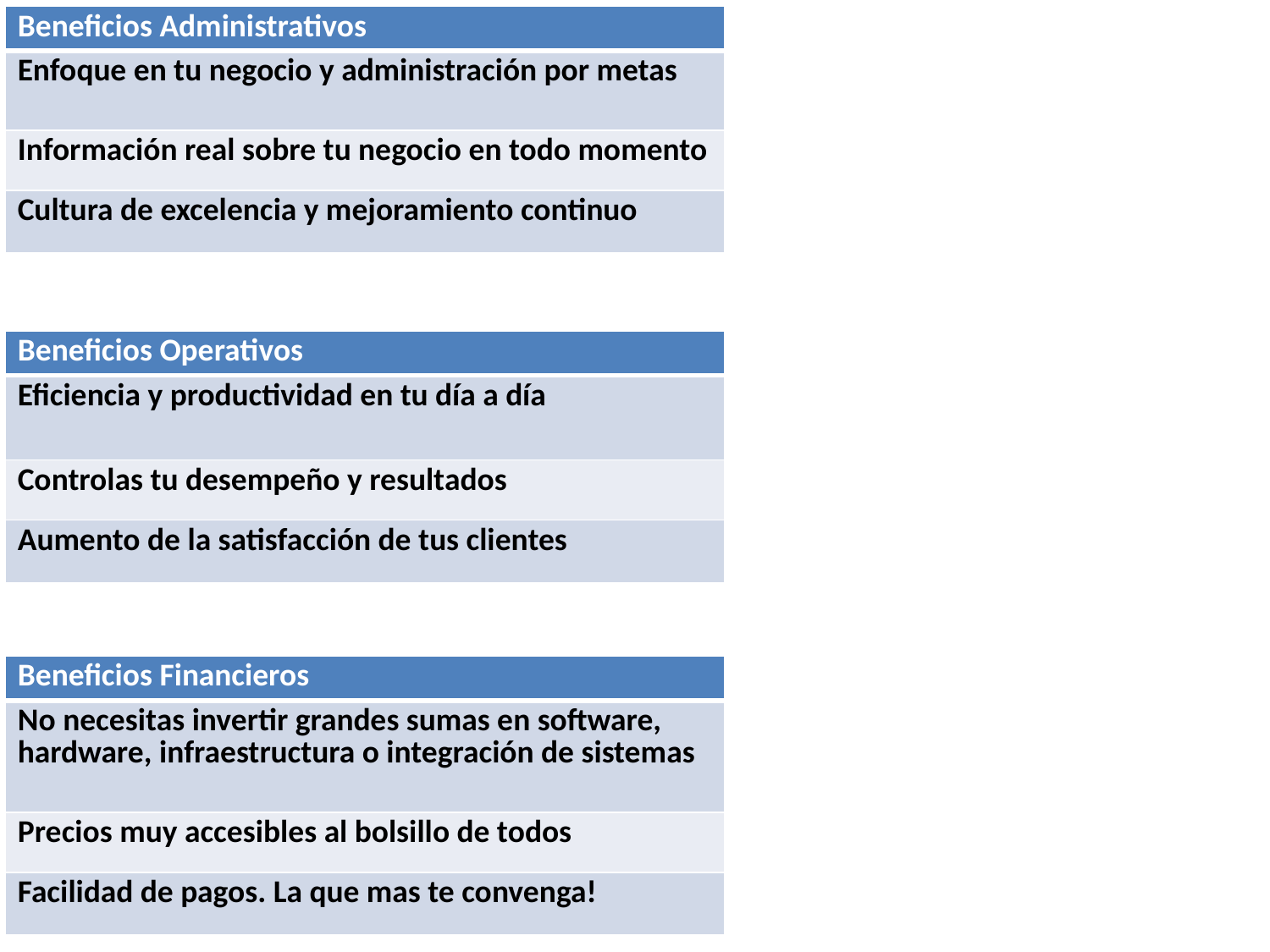

| Beneficios Administrativos |
| --- |
| Enfoque en tu negocio y administración por metas |
| Información real sobre tu negocio en todo momento |
| Cultura de excelencia y mejoramiento continuo |
| Beneficios Operativos |
| --- |
| Eficiencia y productividad en tu día a día |
| Controlas tu desempeño y resultados |
| Aumento de la satisfacción de tus clientes |
| Beneficios Financieros |
| --- |
| No necesitas invertir grandes sumas en software, hardware, infraestructura o integración de sistemas |
| Precios muy accesibles al bolsillo de todos |
| Facilidad de pagos. La que mas te convenga! |